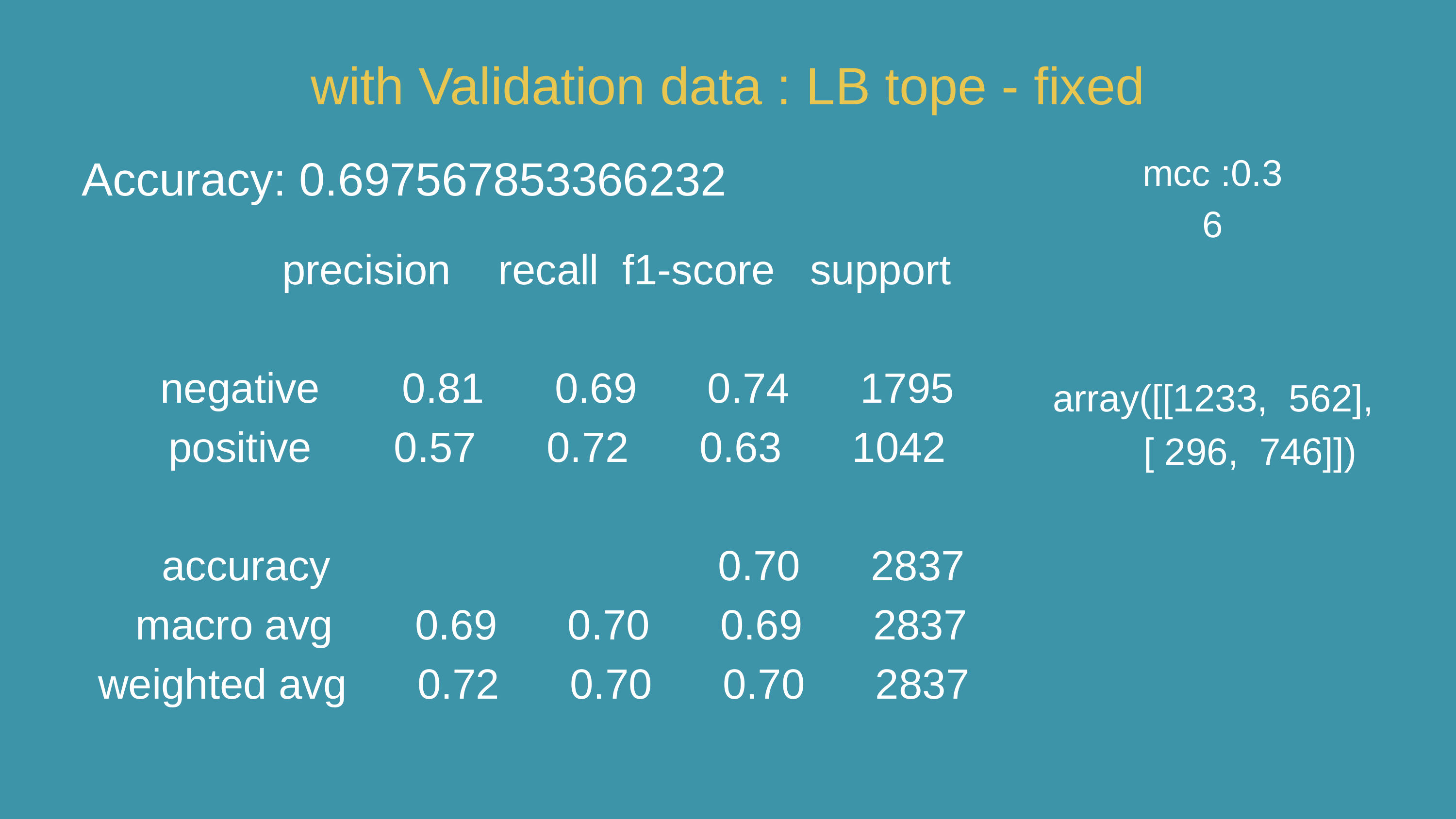

with Validation data : LB tope - fixed

Accuracy: 0.697567853366232

mcc :0.36

              precision    recall  f1-score   support

    negative       0.81      0.69      0.74      1795
    positive       0.57      0.72      0.63      1042

     accuracy                                 0.70      2837
   macro avg       0.69      0.70      0.69      2837
weighted avg      0.72      0.70      0.70      2837
array([[1233,  562],
       [ 296,  746]])